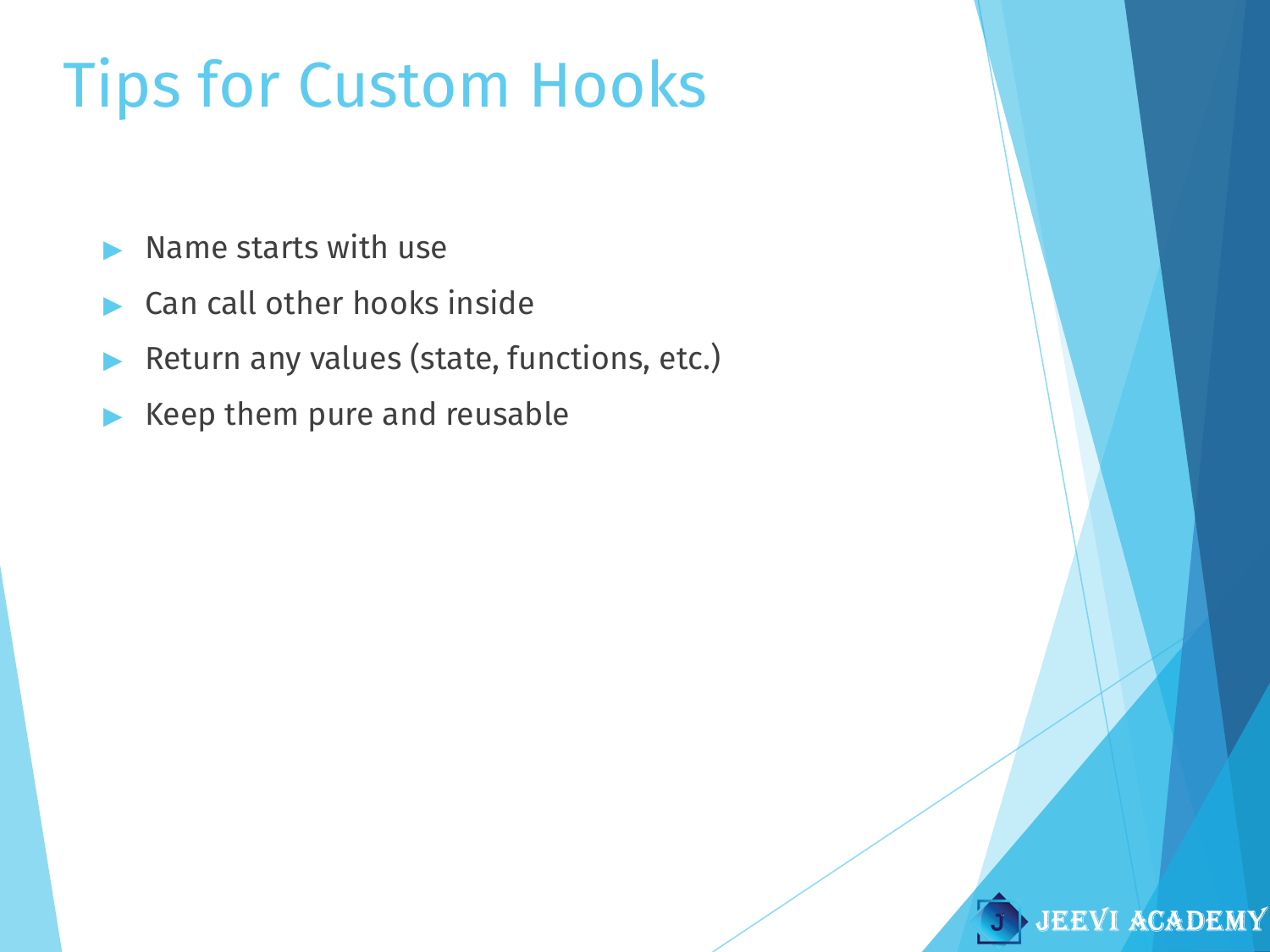

# Tips for Custom Hooks
Name starts with use
Can call other hooks inside
Return any values (state, functions, etc.)
Keep them pure and reusable